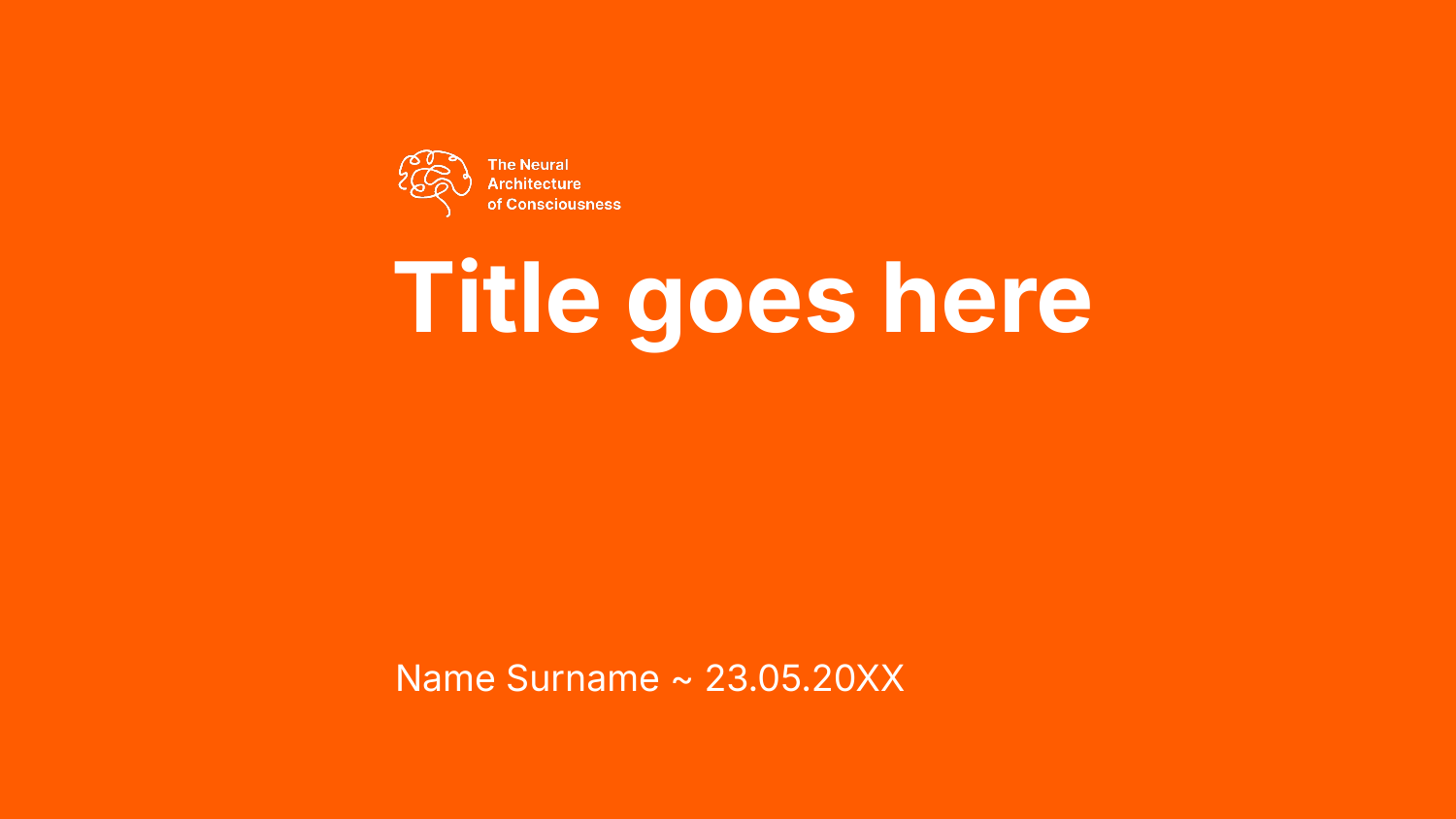

# Title goes here
Name Surname ~ 23.05.20XX